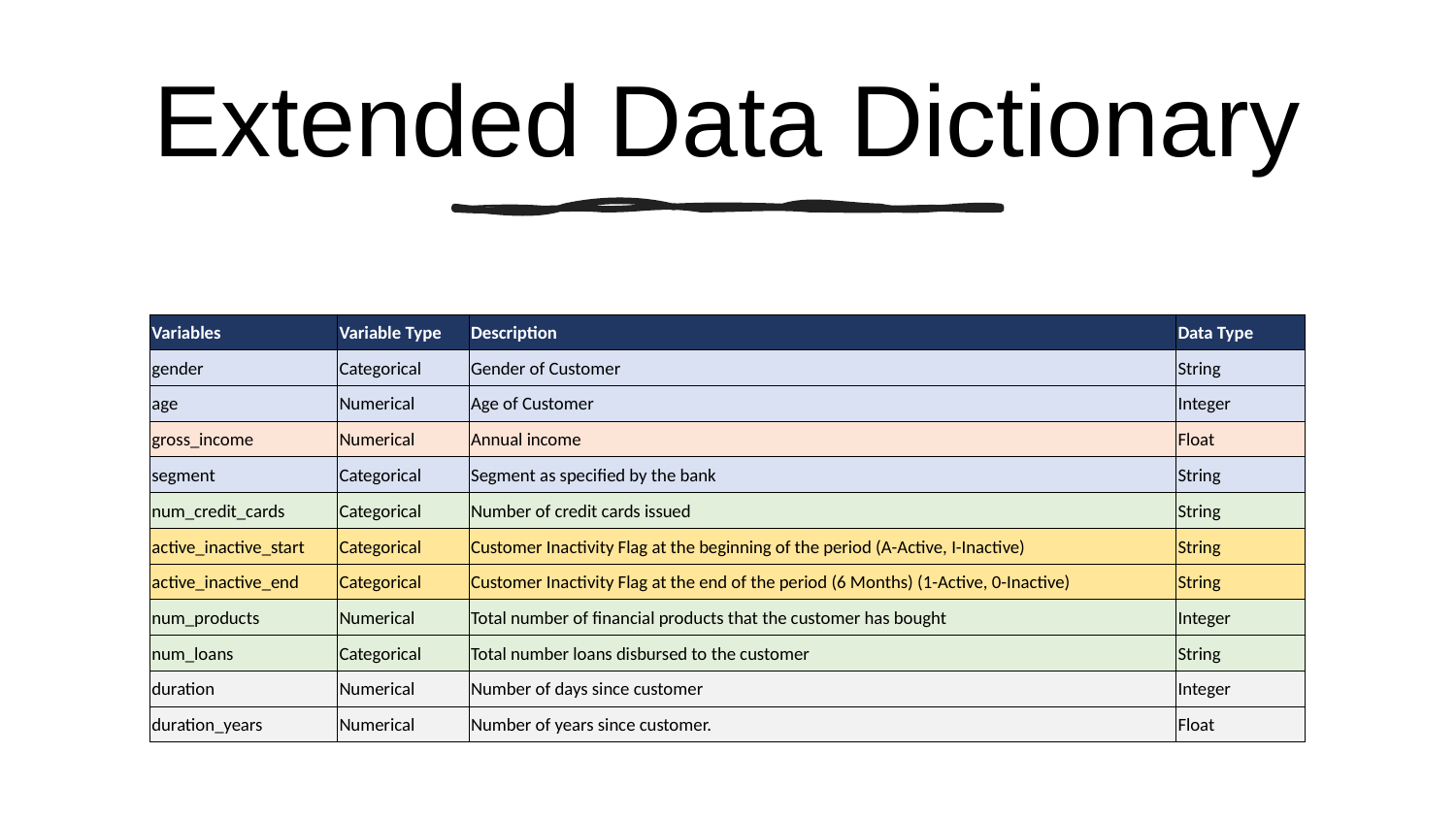

# Extended Data Dictionary

| Variables | Variable Type | Description | Data Type |
| --- | --- | --- | --- |
| gender | Categorical | Gender of Customer | String |
| age | Numerical | Age of Customer | Integer |
| gross\_income | Numerical | Annual income | Float |
| segment | Categorical | Segment as specified by the bank | String |
| num\_credit\_cards | Categorical | Number of credit cards issued | String |
| active\_inactive\_start | Categorical | Customer Inactivity Flag at the beginning of the period (A-Active, I-Inactive) | String |
| active\_inactive\_end | Categorical | Customer Inactivity Flag at the end of the period (6 Months) (1-Active, 0-Inactive) | String |
| num\_products | Numerical | Total number of financial products that the customer has bought | Integer |
| num\_loans | Categorical | Total number loans disbursed to the customer | String |
| duration | Numerical | Number of days since customer | Integer |
| duration\_years | Numerical | Number of years since customer. | Float |